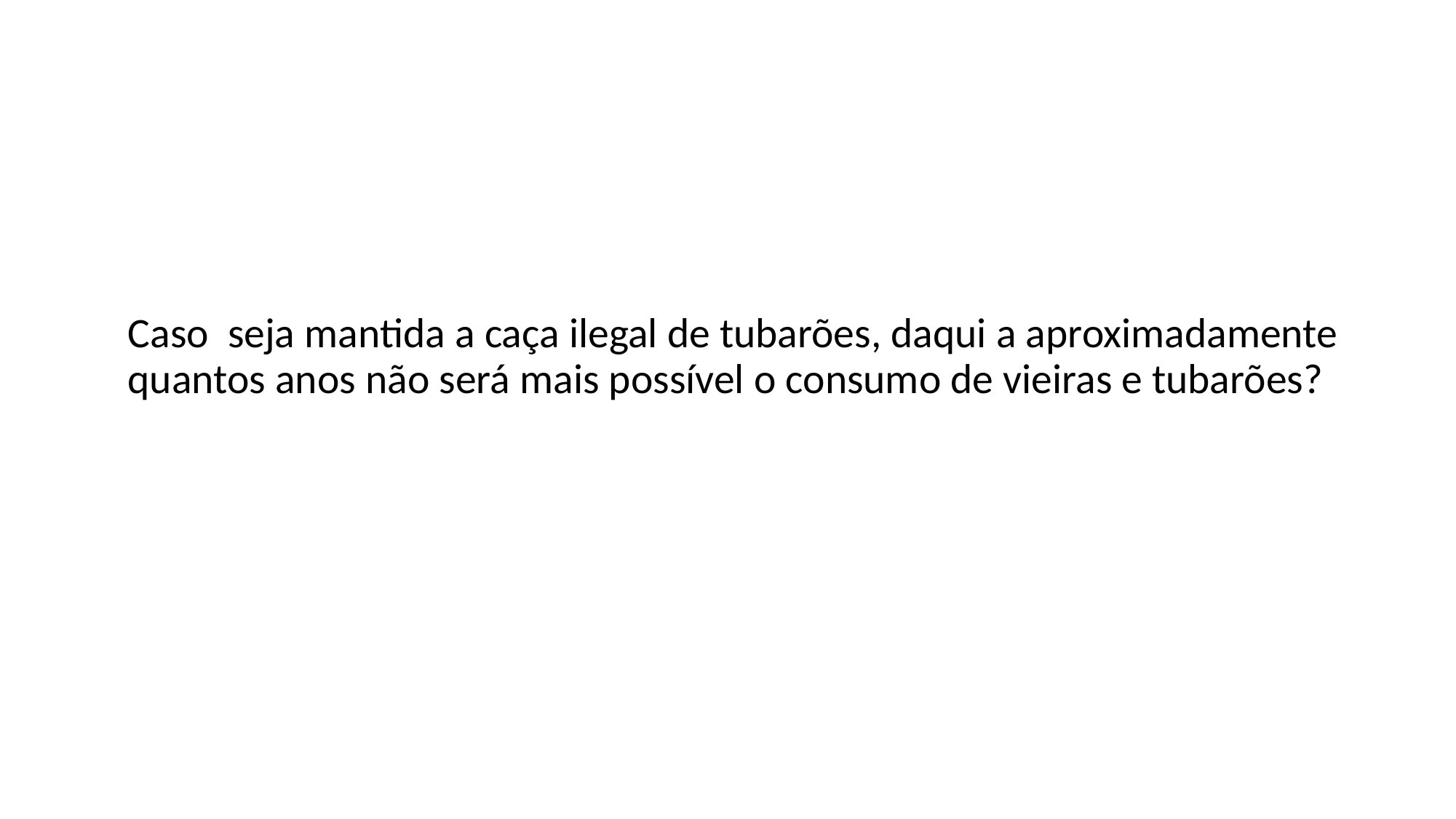

# Caso  seja mantida a caça ilegal de tubarões, daqui a aproximadamente quantos anos não será mais possível o consumo de vieiras e tubarões?